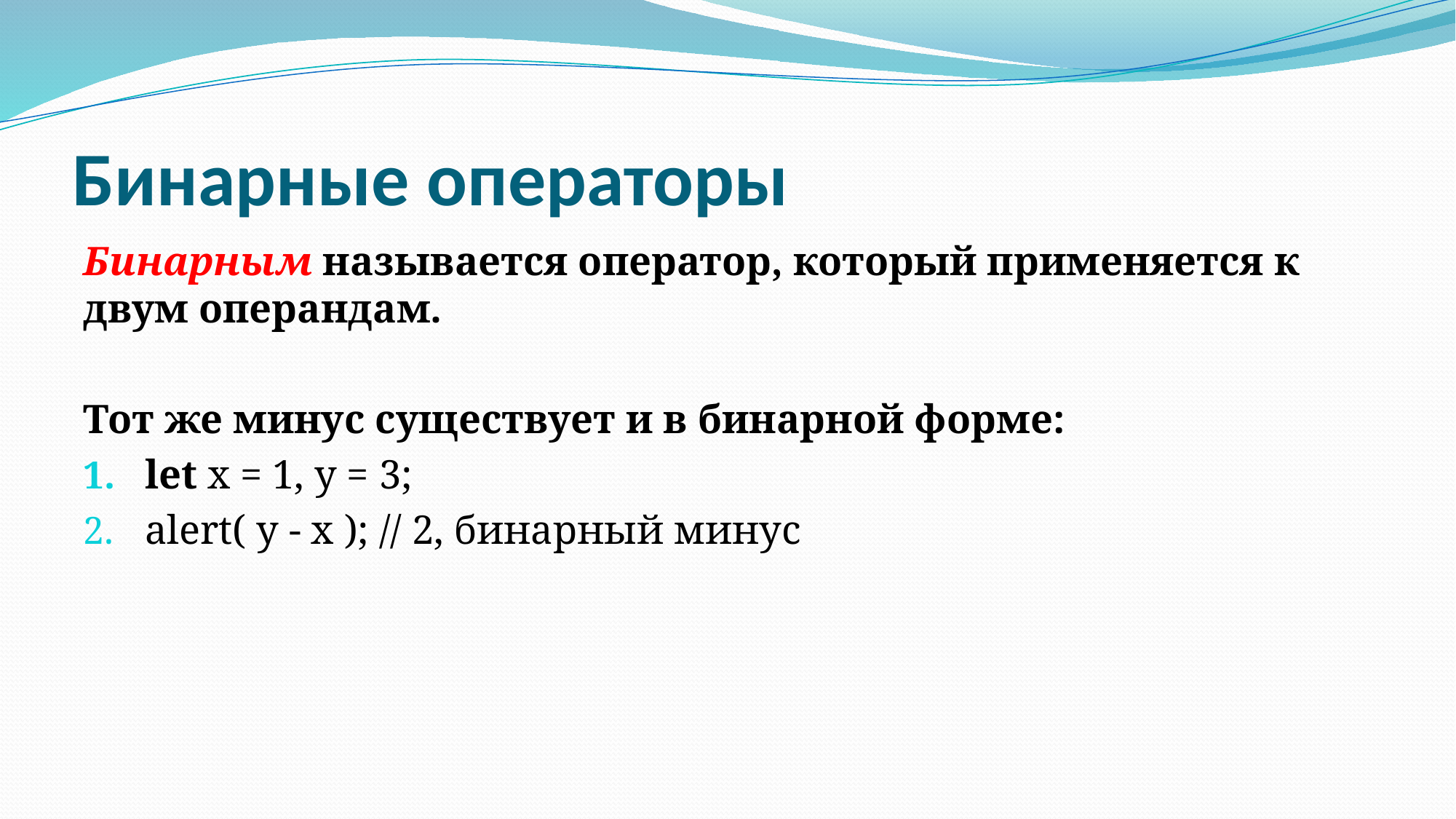

# Бинарные операторы
Бинарным называется оператор, который применяется к двум операндам.

Тот же минус существует и в бинарной форме:
let x = 1, y = 3;
alert( y - x ); // 2, бинарный минус